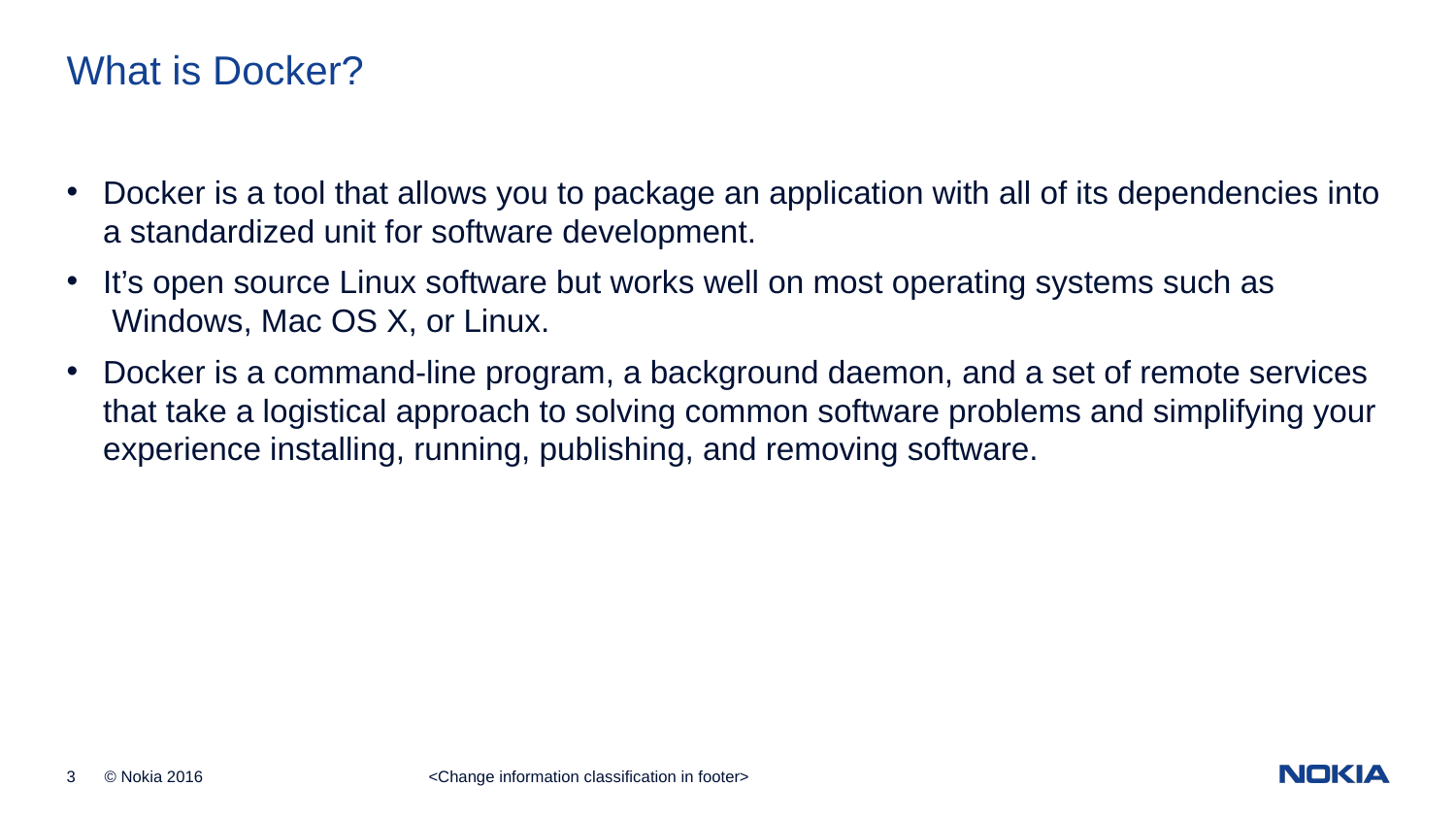

# What is Docker?
Docker is a tool that allows you to package an application with all of its dependencies into a standardized unit for software development.
It’s open source Linux software but works well on most operating systems such as  Windows, Mac OS X, or Linux.
Docker is a command-line program, a background daemon, and a set of remote services that take a logistical approach to solving common software problems and simplifying your experience installing, running, publishing, and removing software.

<Change information classification in footer>